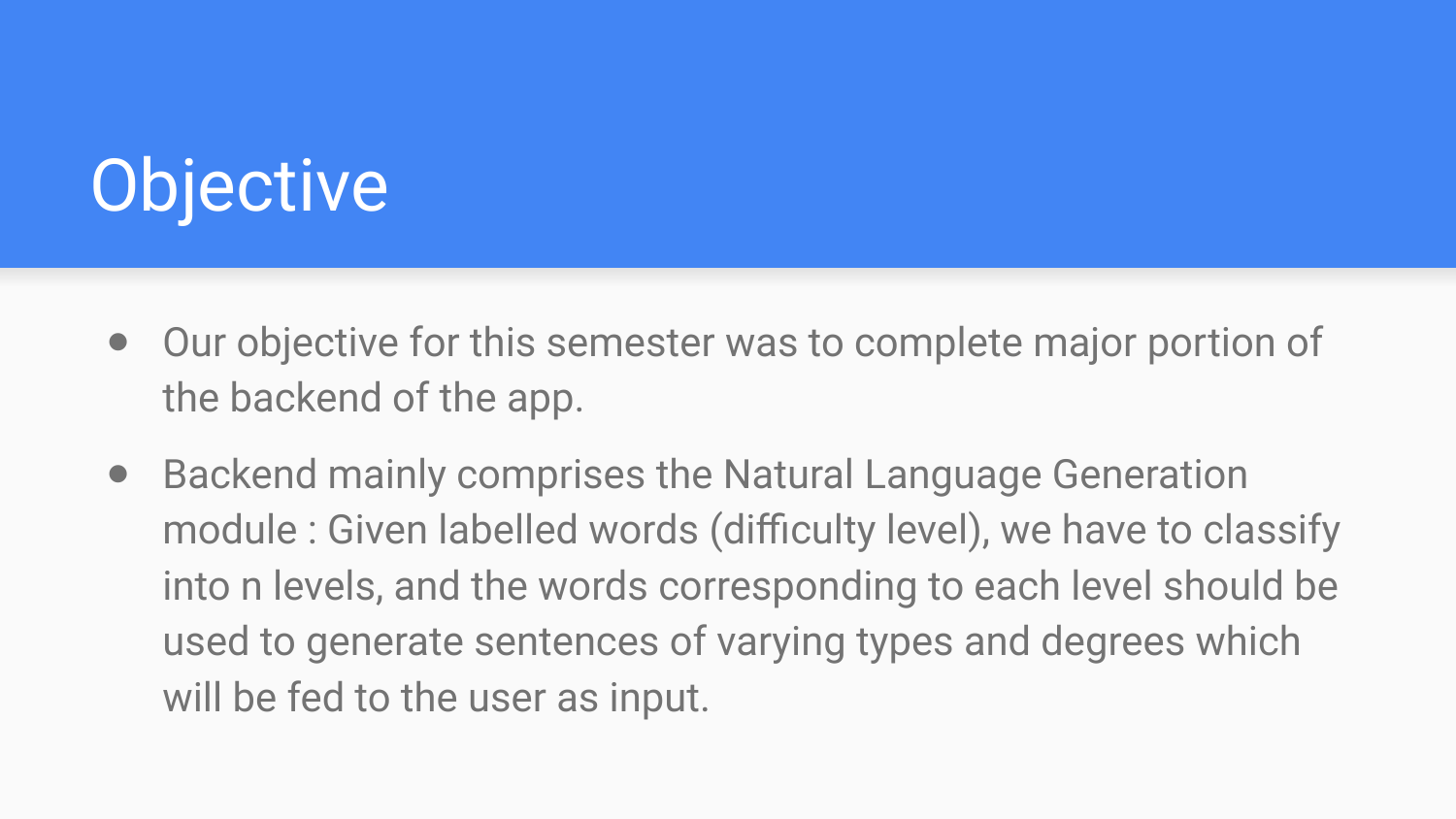

# Objective
Our objective for this semester was to complete major portion of the backend of the app.
Backend mainly comprises the Natural Language Generation module : Given labelled words (difficulty level), we have to classify into n levels, and the words corresponding to each level should be used to generate sentences of varying types and degrees which will be fed to the user as input.